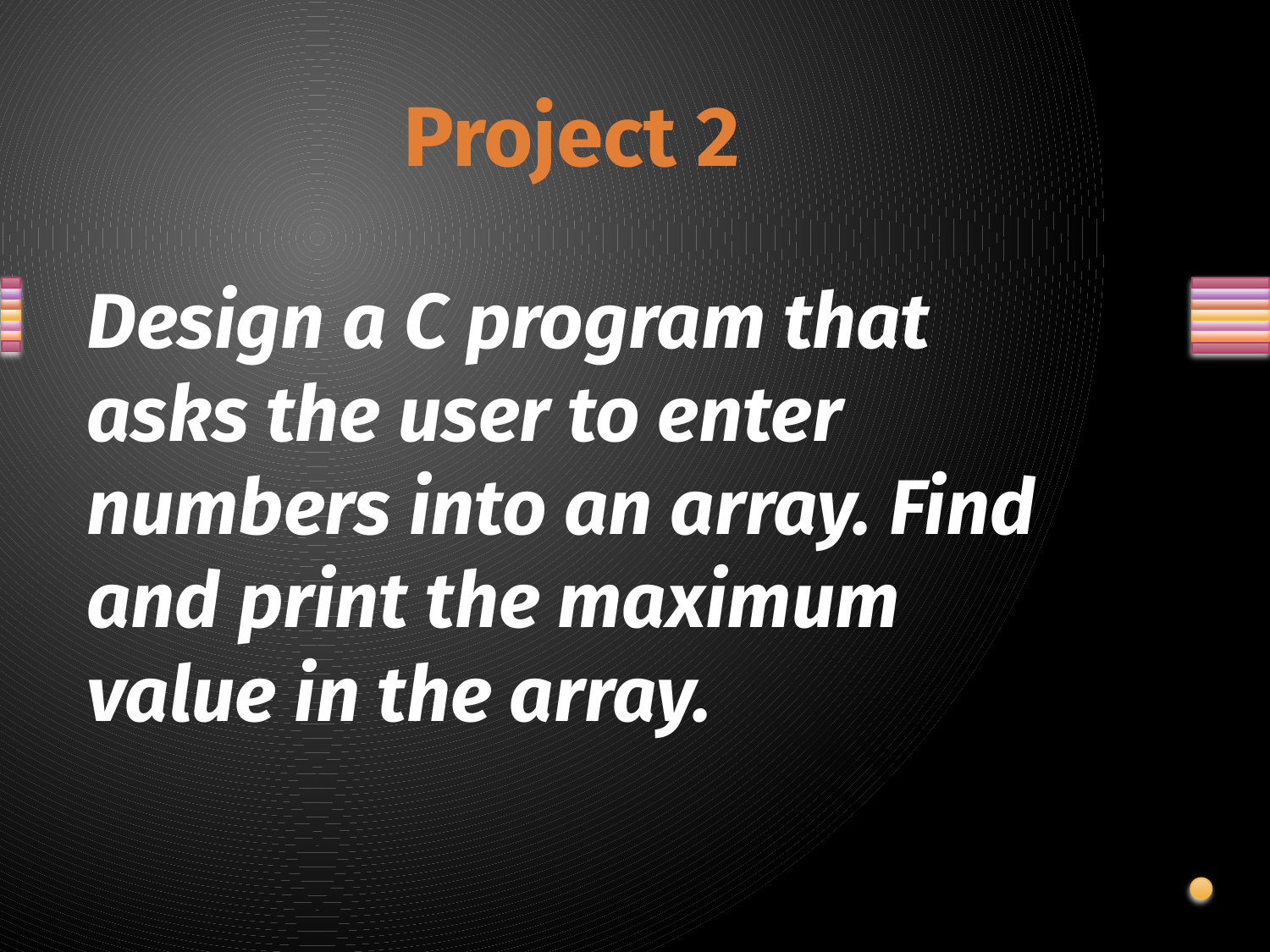

# Project 2
Design a C program that asks the user to enter numbers into an array. Find and print the maximum value in the array.